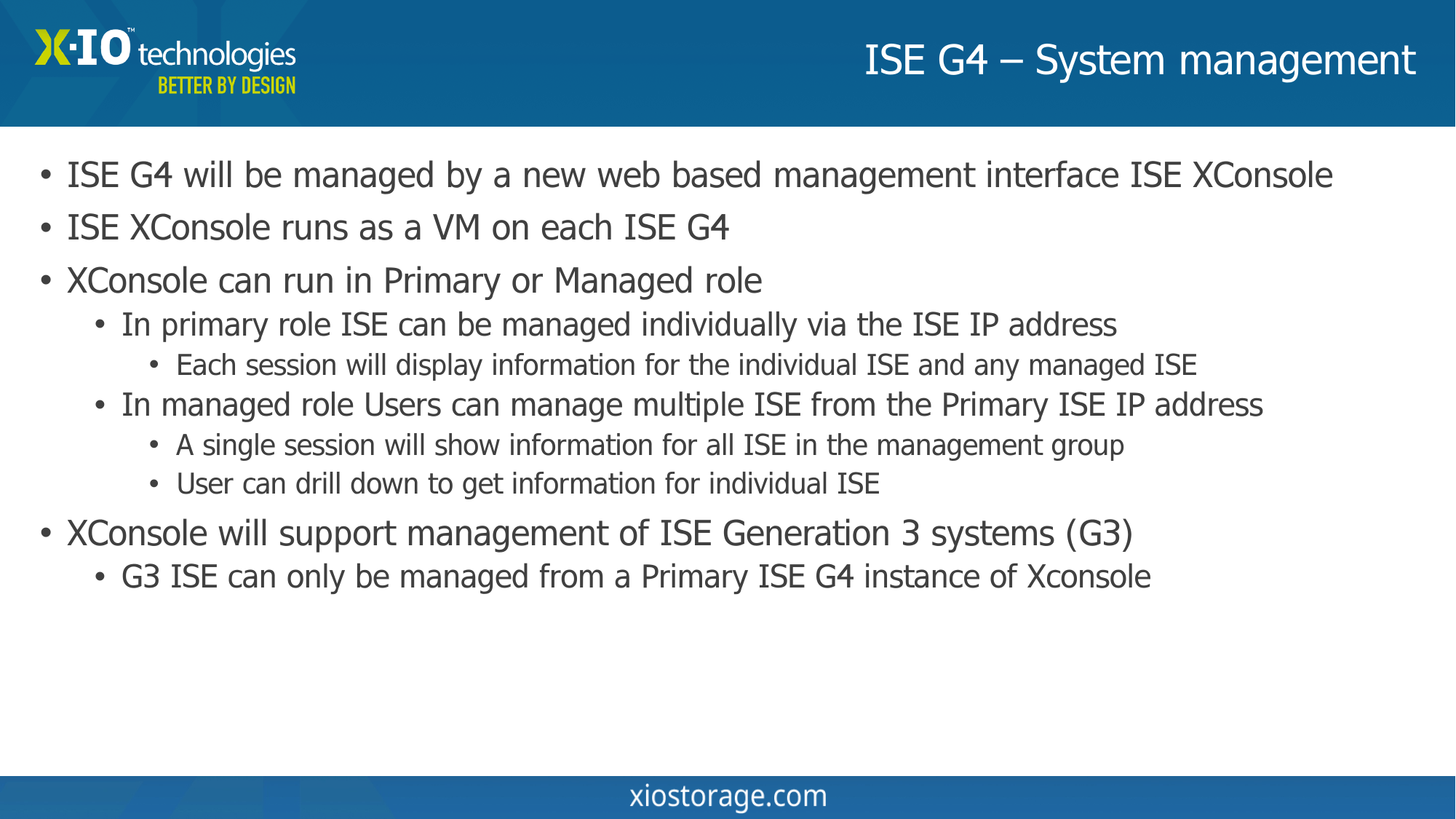

# ISE G4 – System management
ISE G4 will be managed by a new web based management interface ISE XConsole
ISE XConsole runs as a VM on each ISE G4
XConsole can run in Primary or Managed role
In primary role ISE can be managed individually via the ISE IP address
Each session will display information for the individual ISE and any managed ISE
In managed role Users can manage multiple ISE from the Primary ISE IP address
A single session will show information for all ISE in the management group
User can drill down to get information for individual ISE
XConsole will support management of ISE Generation 3 systems (G3)
G3 ISE can only be managed from a Primary ISE G4 instance of Xconsole